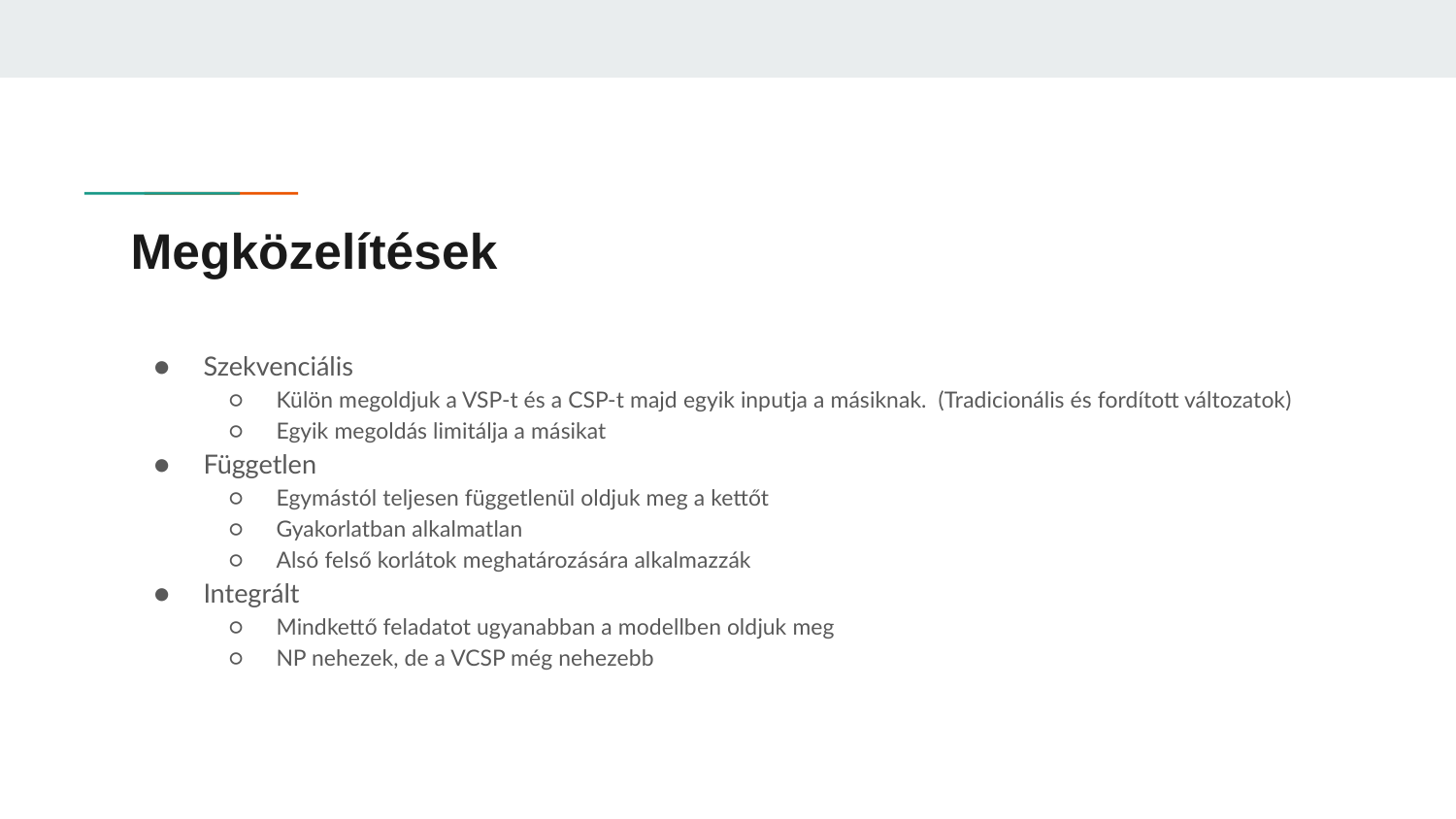

# Megközelítések
Szekvenciális
Külön megoldjuk a VSP-t és a CSP-t majd egyik inputja a másiknak.  (Tradicionális és fordított változatok)
Egyik megoldás limitálja a másikat
Független
Egymástól teljesen függetlenül oldjuk meg a kettőt
Gyakorlatban alkalmatlan
Alsó felső korlátok meghatározására alkalmazzák
Integrált
Mindkettő feladatot ugyanabban a modellben oldjuk meg
NP nehezek, de a VCSP még nehezebb